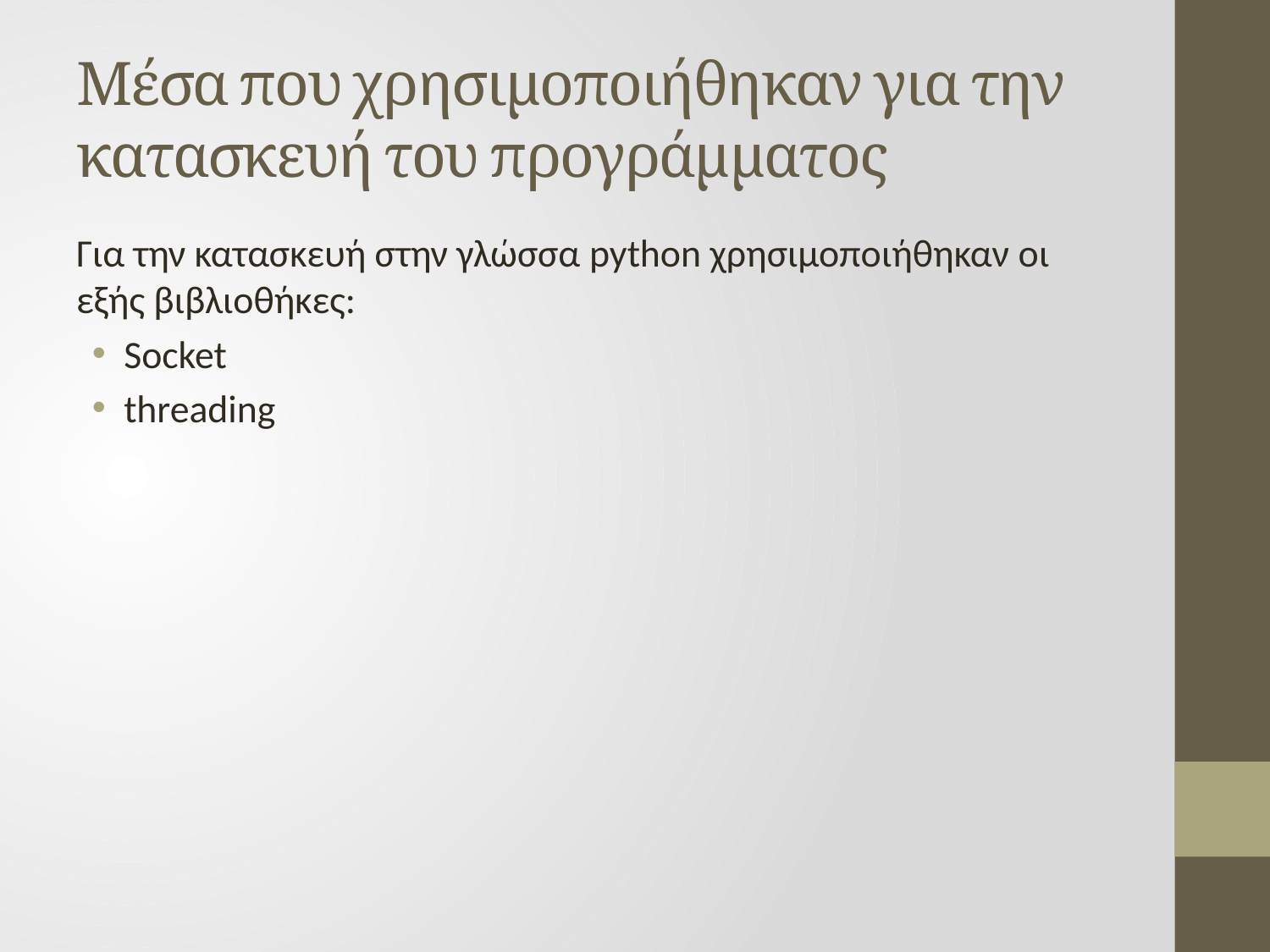

# Μέσα που χρησιμοποιήθηκαν για την κατασκευή του προγράμματος
Για την κατασκευή στην γλώσσα python χρησιμοποιήθηκαν οι εξής βιβλιοθήκες:
Socket
threading